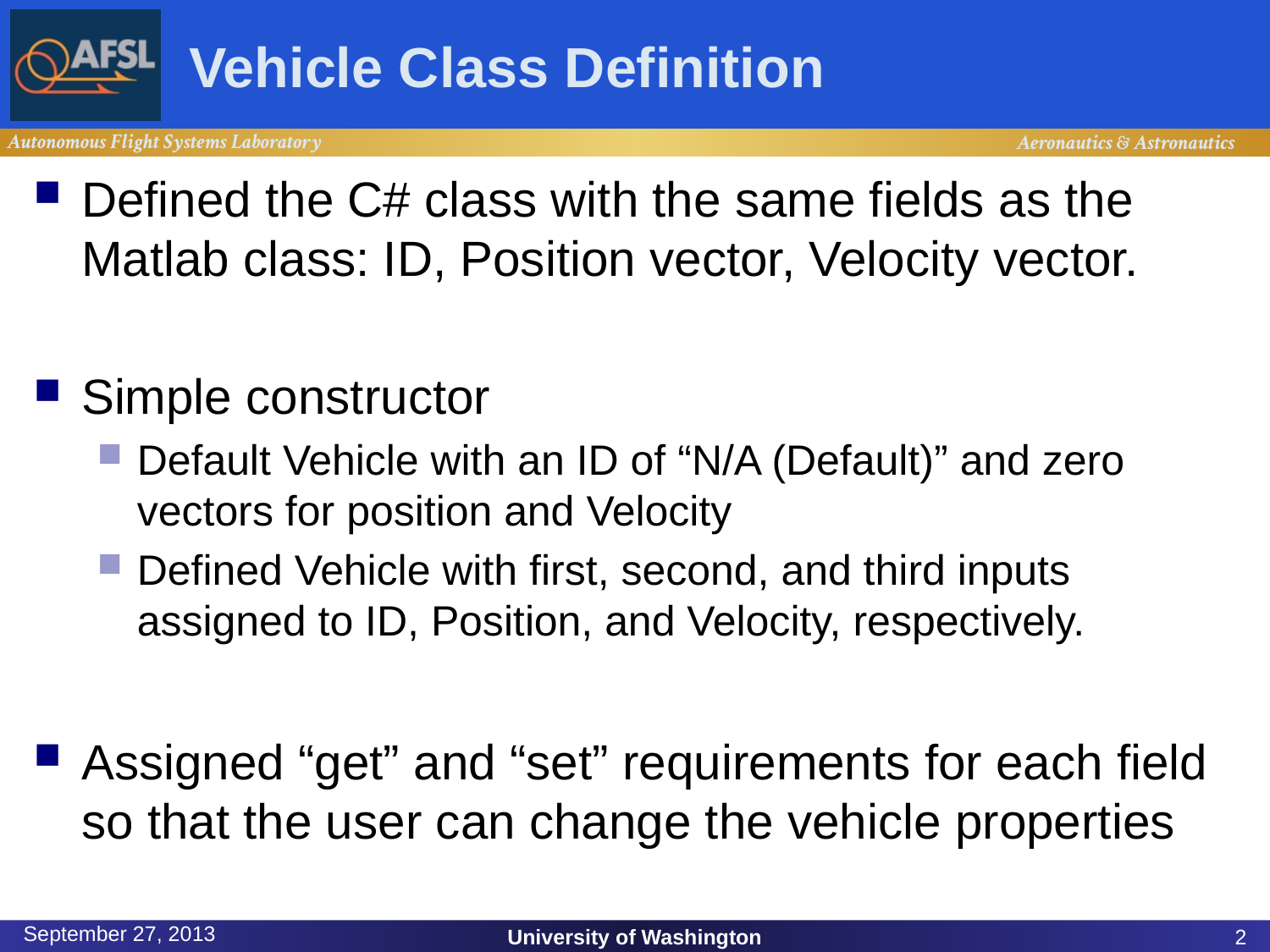

# Vehicle Class Definition
Defined the C# class with the same fields as the Matlab class: ID, Position vector, Velocity vector.

Simple constructor
Default Vehicle with an ID of “N/A (Default)” and zero vectors for position and Velocity
Defined Vehicle with first, second, and third inputs assigned to ID, Position, and Velocity, respectively.

Assigned “get” and “set” requirements for each field so that the user can change the vehicle properties

September 27, 2013
University of Washington
2